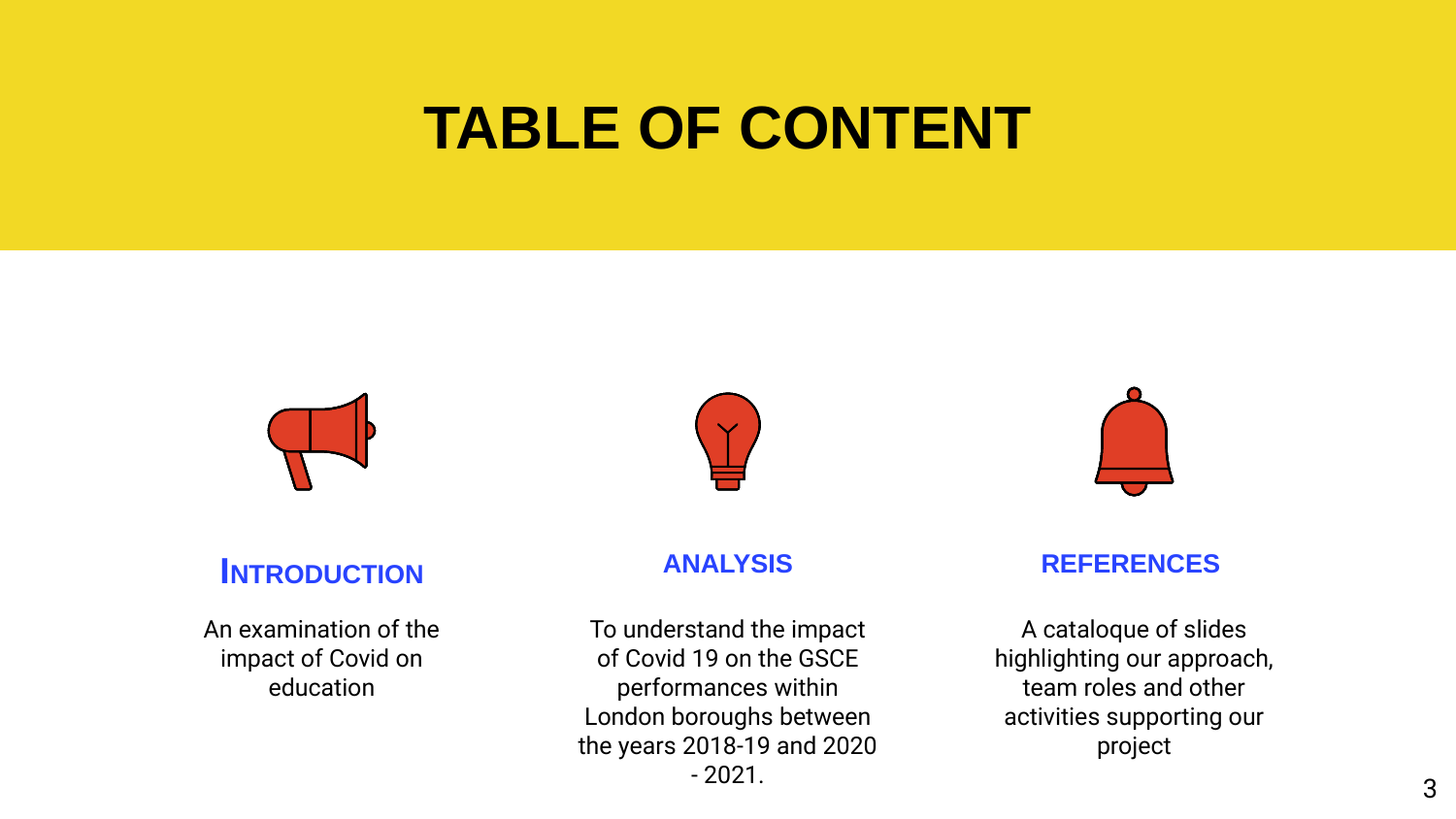

TABLE OF CONTENT

REFERENCES
A cataloque of slides highlighting our approach, team roles and other activities supporting our project

INTRODUCTION
An examination of the impact of Covid on education

ANALYSIS
To understand the impact of Covid 19 on the GSCE performances within London boroughs between the years 2018-19 and 2020 - 2021.
3